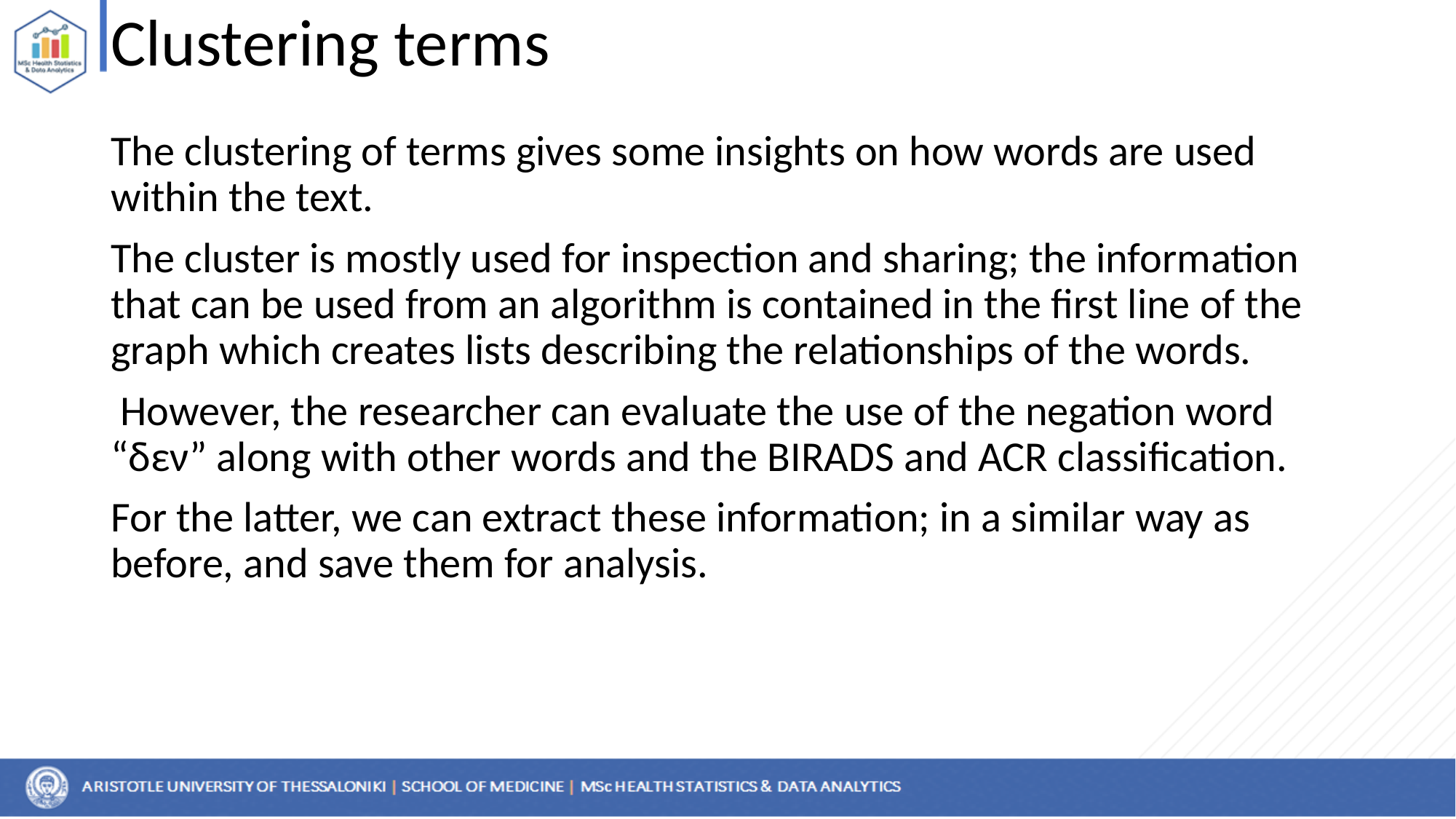

# Clustering terms
The clustering of terms gives some insights on how words are used within the text.
The cluster is mostly used for inspection and sharing; the information that can be used from an algorithm is contained in the first line of the graph which creates lists describing the relationships of the words.
 However, the researcher can evaluate the use of the negation word “δεν” along with other words and the BIRADS and ACR classification.
For the latter, we can extract these information; in a similar way as before, and save them for analysis.